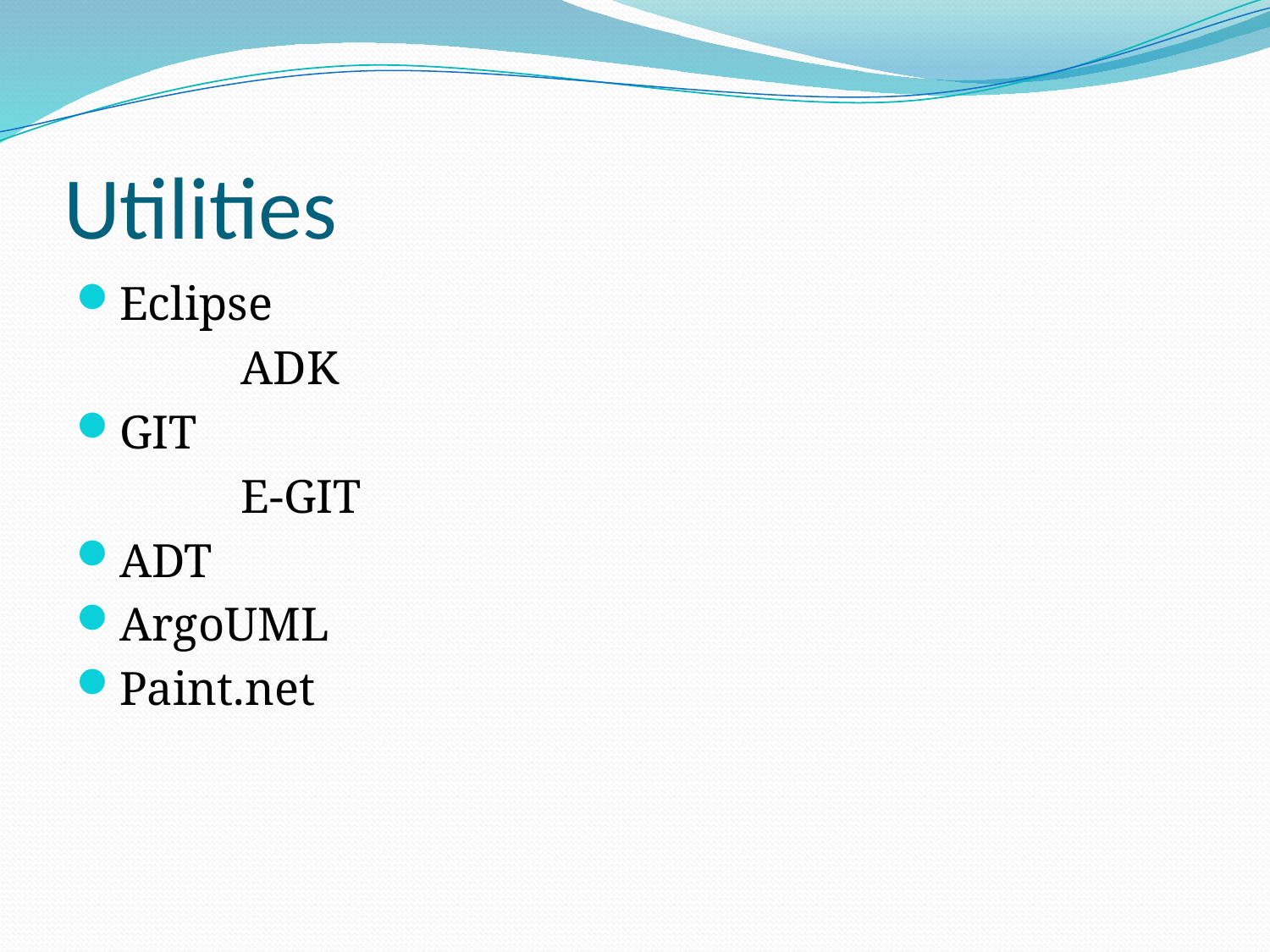

# Utilities
Eclipse
		ADK
GIT
		E-GIT
ADT
ArgoUML
Paint.net